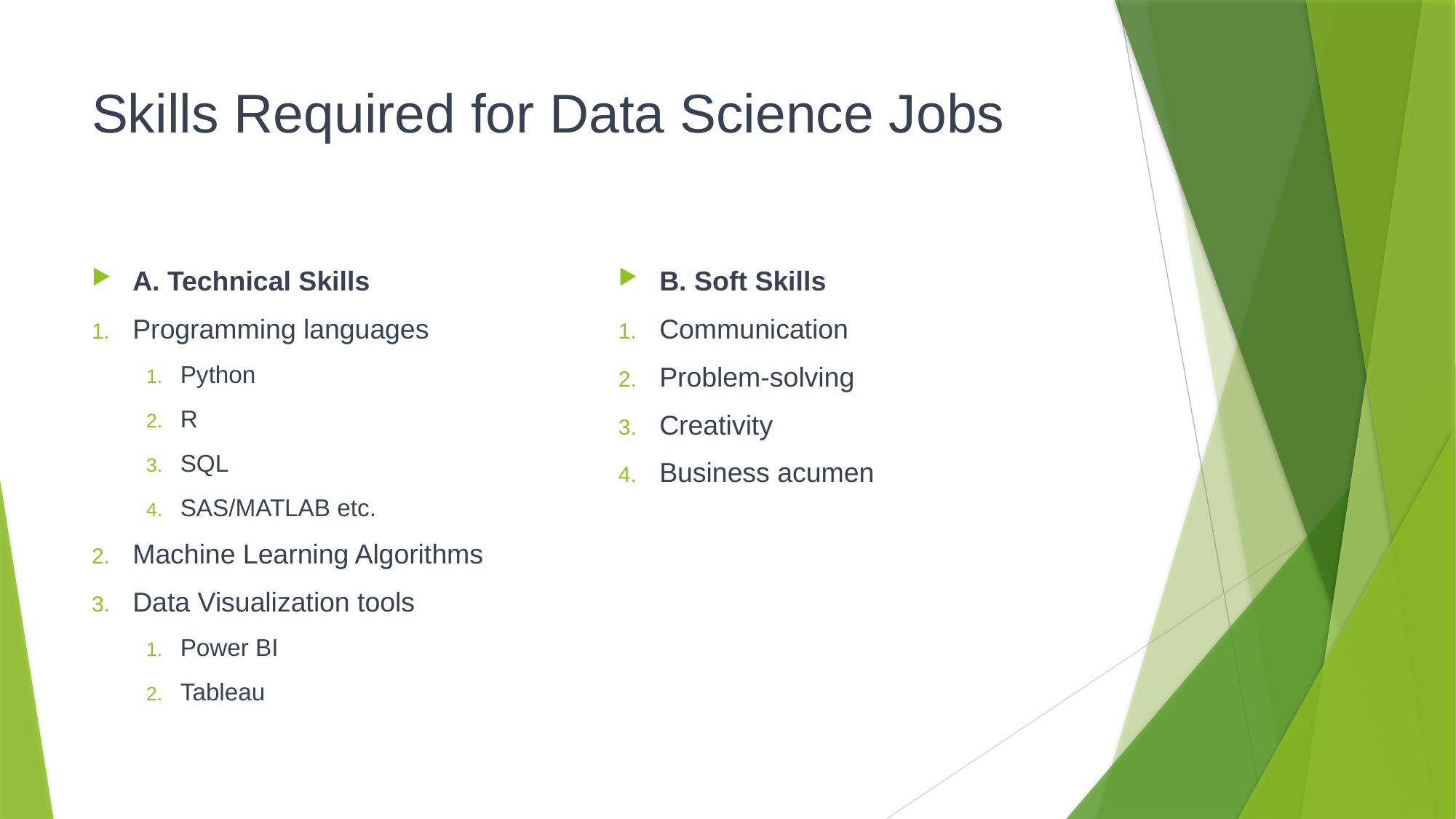

# Skills Required for Data Science Jobs
A. Technical Skills
Programming languages
Python
R
SQL
SAS/MATLAB etc.
Machine Learning Algorithms
Data Visualization tools
Power BI
Tableau

B. Soft Skills
Communication
Problem-solving
Creativity
Business acumen